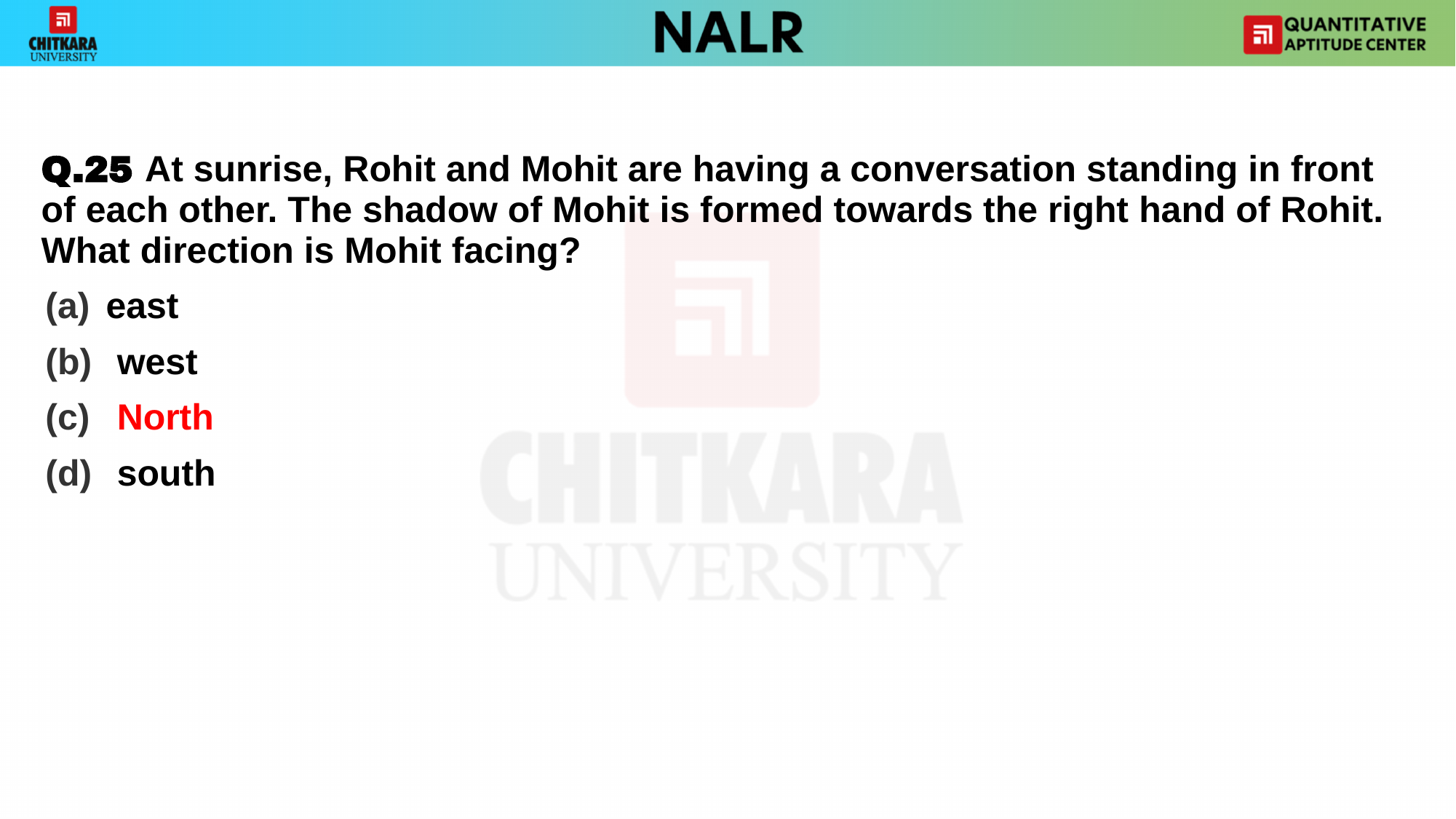

Q.25 At sunrise, Rohit and Mohit are having a conversation standing in front of each other. The shadow of Mohit is formed towards the right hand of Rohit. What direction is Mohit facing?
 east
 west
 North
 south